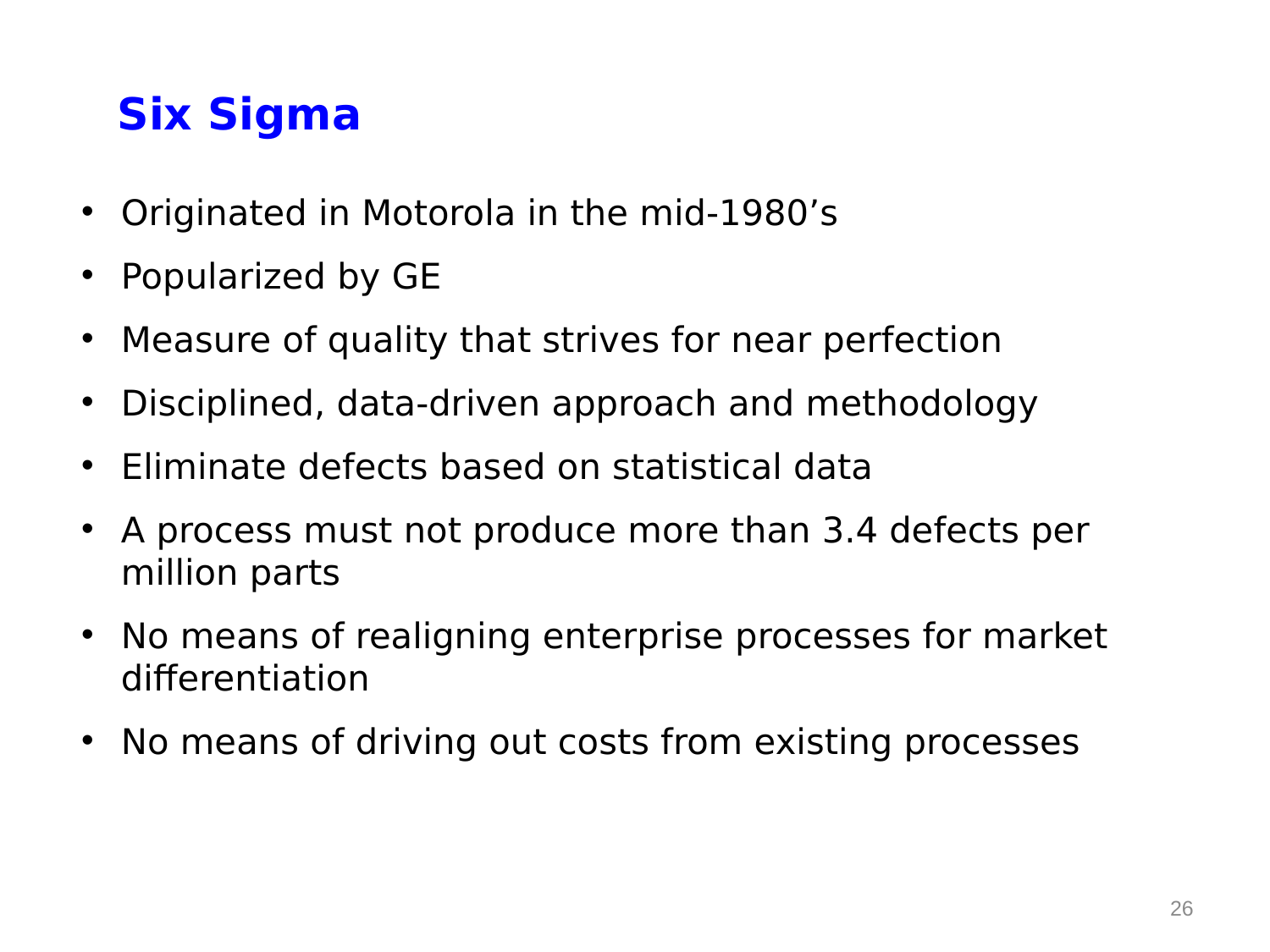

Six Sigma
Originated in Motorola in the mid-1980’s
Popularized by GE
Measure of quality that strives for near perfection
Disciplined, data-driven approach and methodology
Eliminate defects based on statistical data
A process must not produce more than 3.4 defects per million parts
No means of realigning enterprise processes for market differentiation
No means of driving out costs from existing processes
26